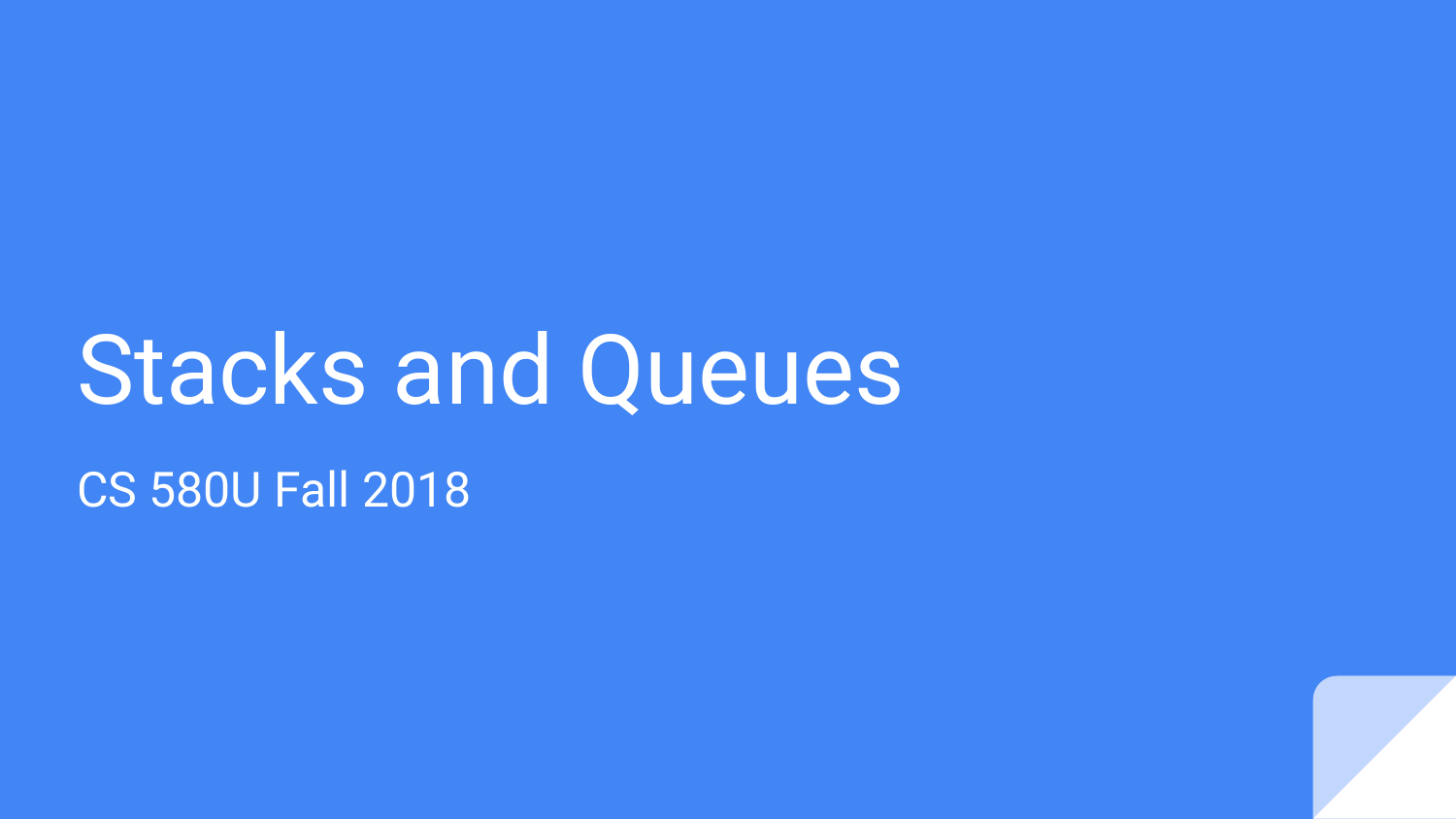

# Stacks and Queues
CS 580U Fall 2018